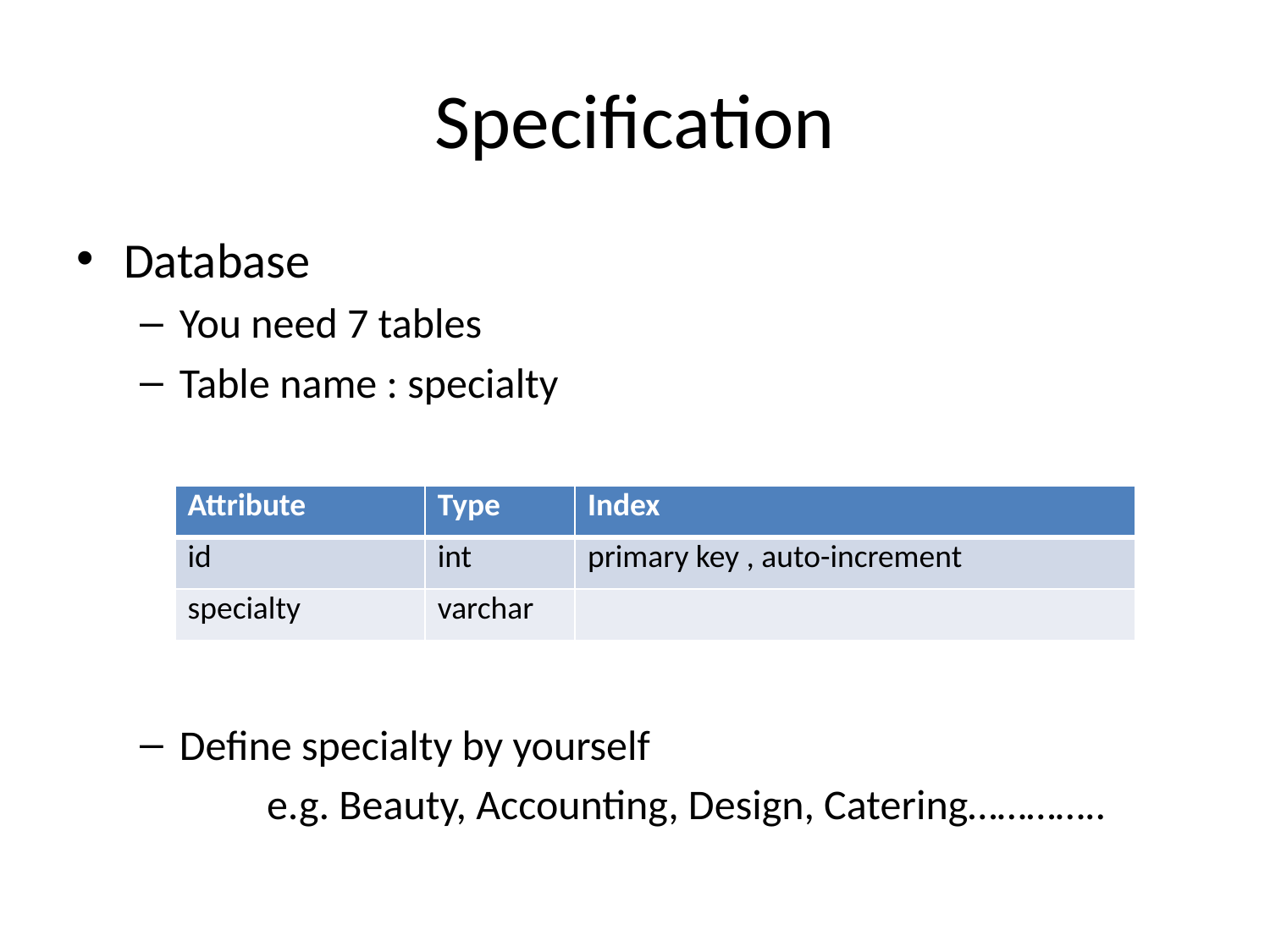

# Specification
Database
You need 7 tables
Table name : specialty

Define specialty by yourself
	e.g. Beauty, Accounting, Design, Catering…………..

| Attribute | Type | Index |
| --- | --- | --- |
| id | int | primary key , auto-increment |
| specialty | varchar |  |